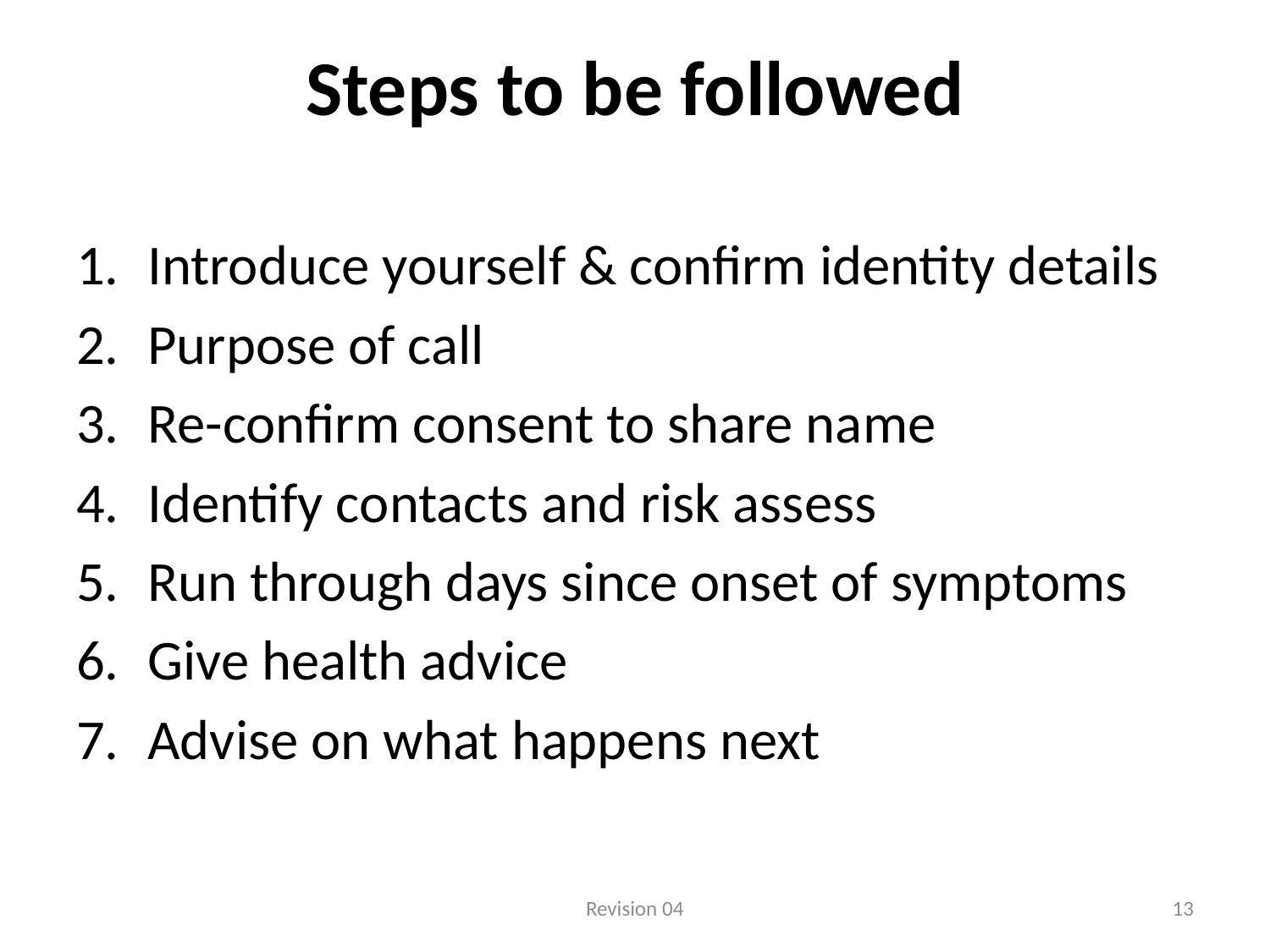

# Steps to be followed
Introduce yourself & confirm identity details
Purpose of call
Re-confirm consent to share name
Identify contacts and risk assess
Run through days since onset of symptoms
Give health advice
Advise on what happens next

Revision 04
13